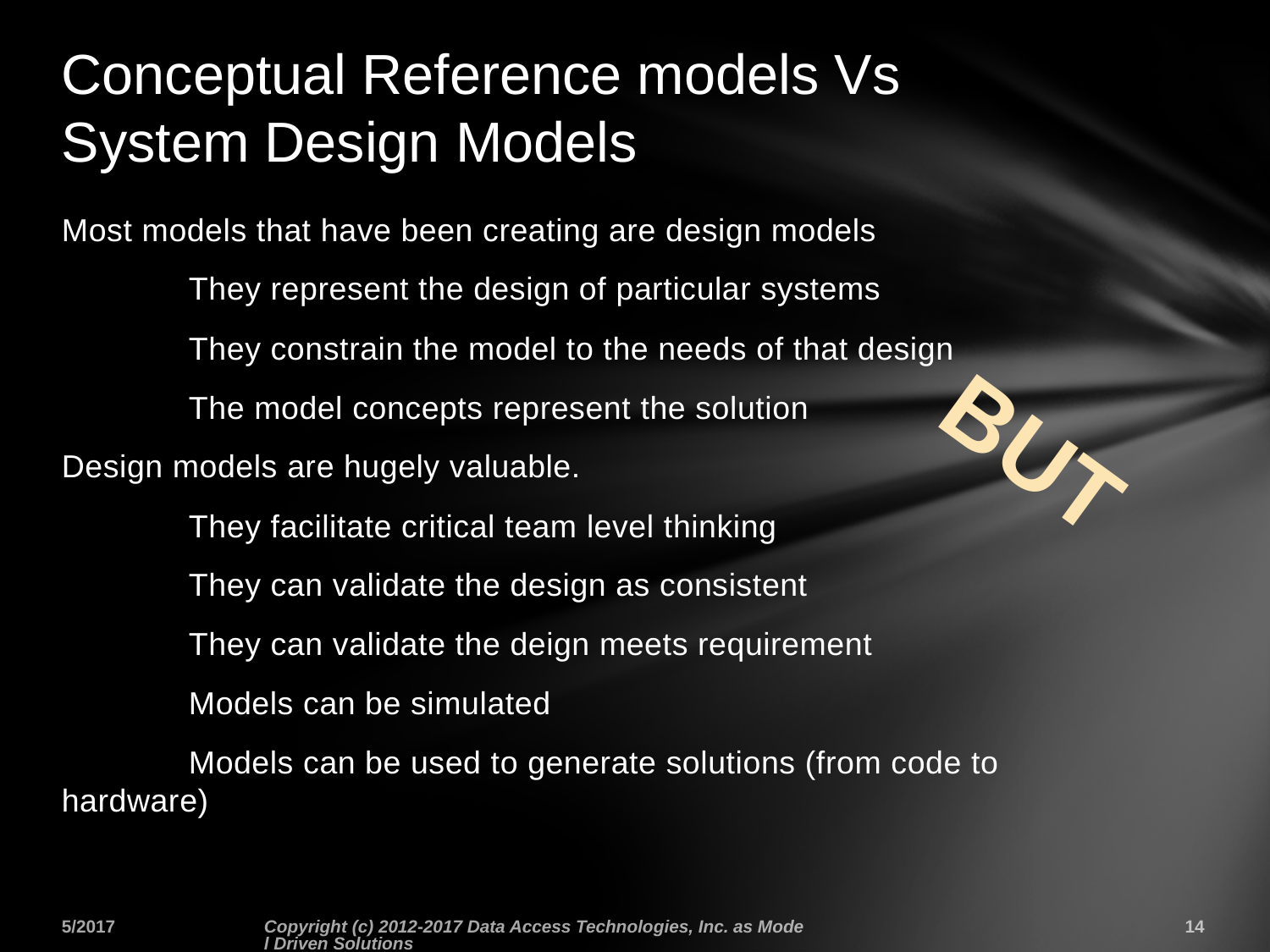

# Conceptual Reference models Vs System Design Models
Most models that have been creating are design models
	They represent the design of particular systems
	They constrain the model to the needs of that design
	The model concepts represent the solution
Design models are hugely valuable.
	They facilitate critical team level thinking
	They can validate the design as consistent
	They can validate the deign meets requirement
	Models can be simulated
	Models can be used to generate solutions (from code to hardware)

BUT
5/2017
Copyright (c) 2012-2017 Data Access Technologies, Inc. as Model Driven Solutions
14